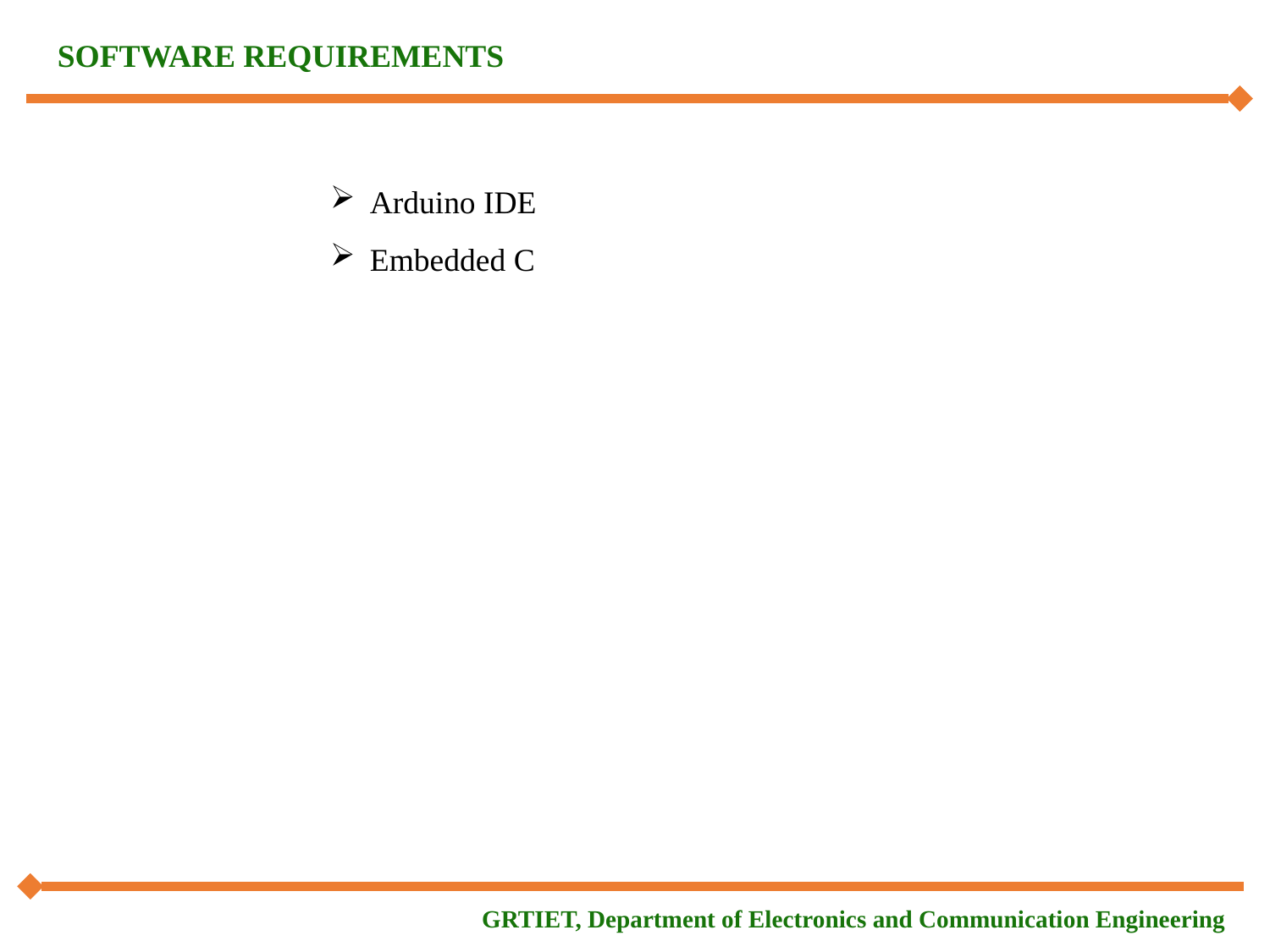

SOFTWARE REQUIREMENTS
Arduino IDE
Embedded C
GRTIET, Department of Electronics and Communication Engineering